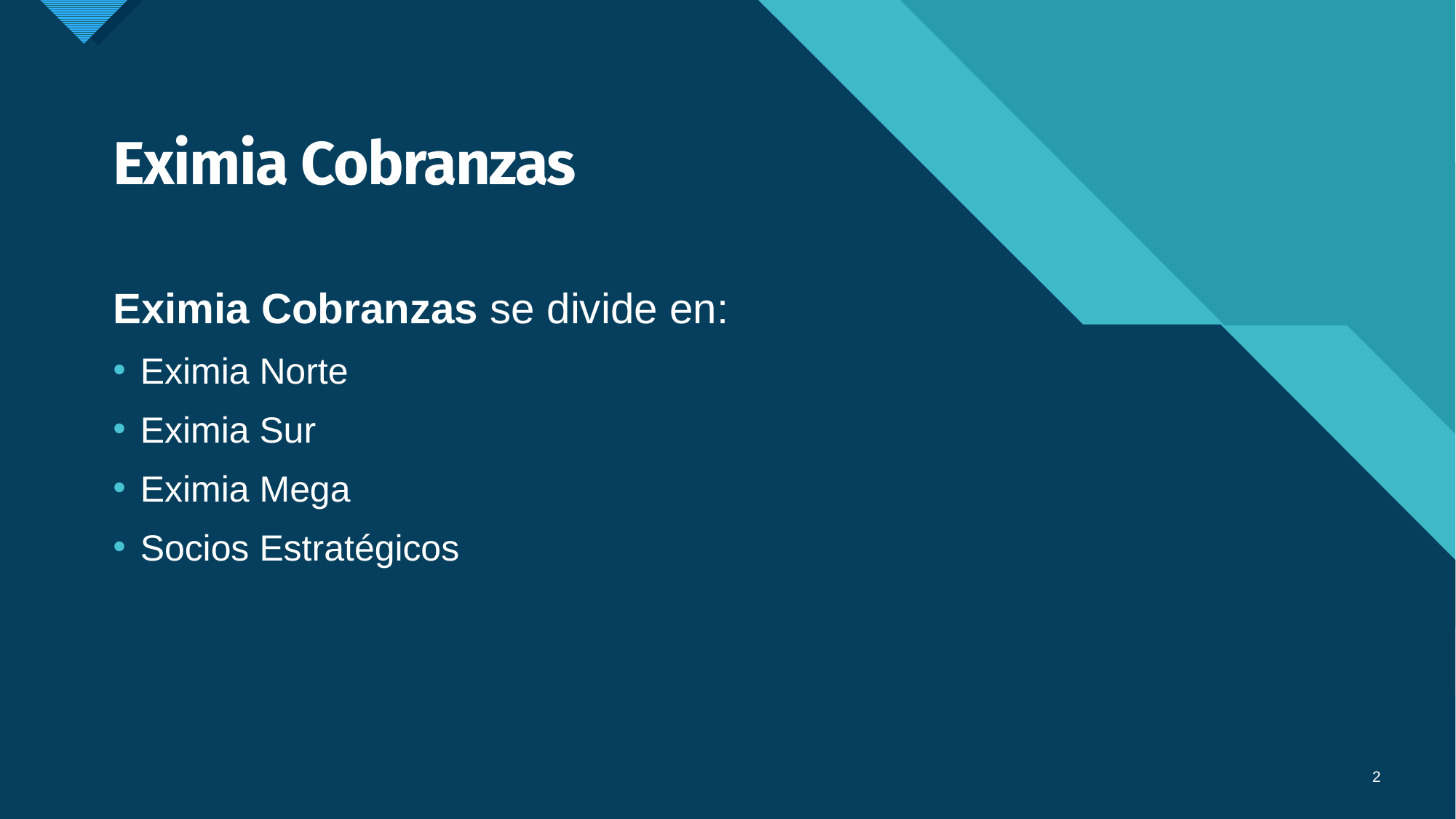

# Eximia Cobranzas
Eximia Cobranzas se divide en:
Eximia Norte
Eximia Sur
Eximia Mega
Socios Estratégicos

2